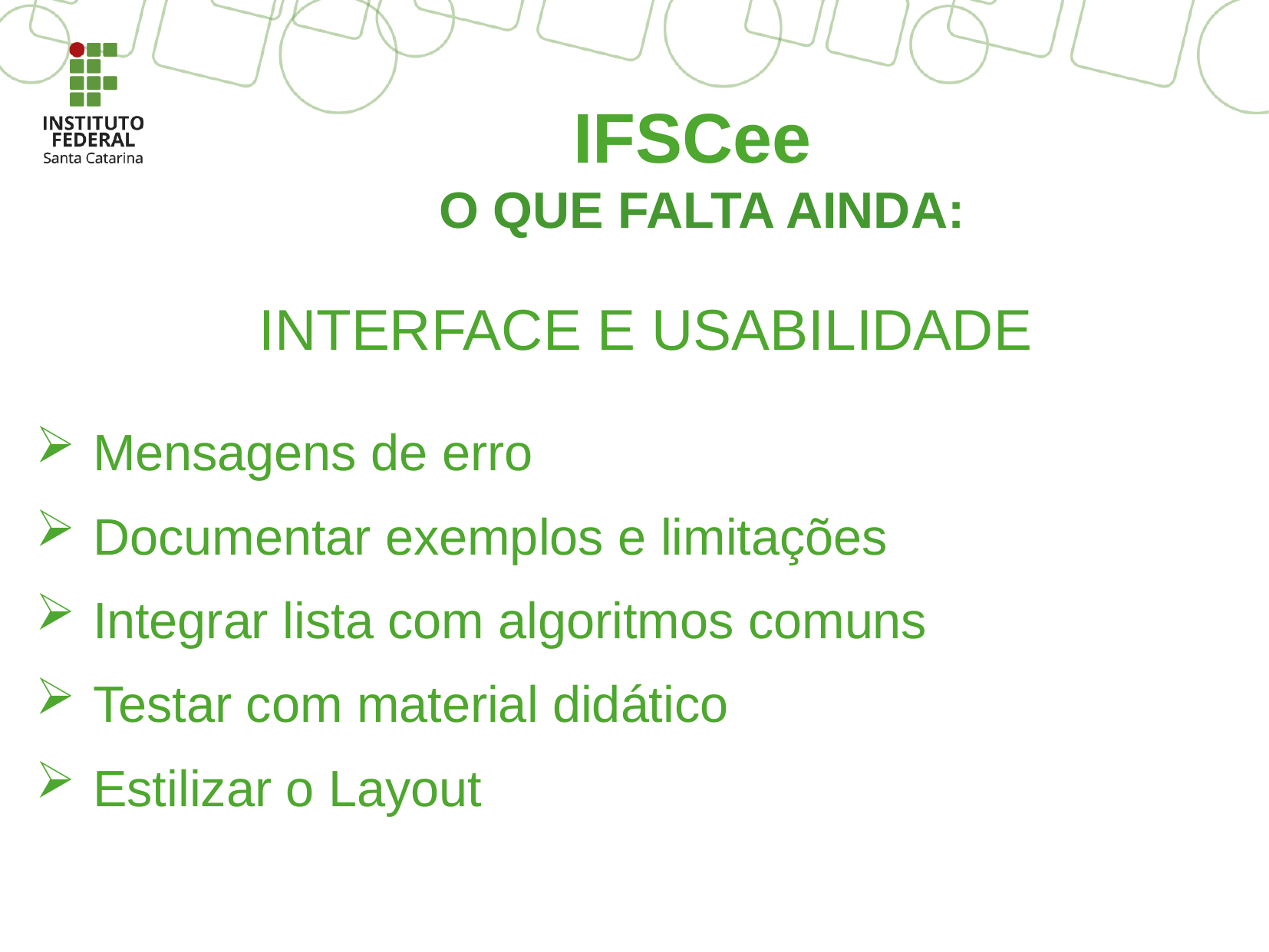

IFSCee
O QUE FALTA AINDA:
 Interface e Usabilidade

Mensagens de erro
Documentar exemplos e limitações
Integrar lista com algoritmos comuns
Testar com material didático
Estilizar o Layout